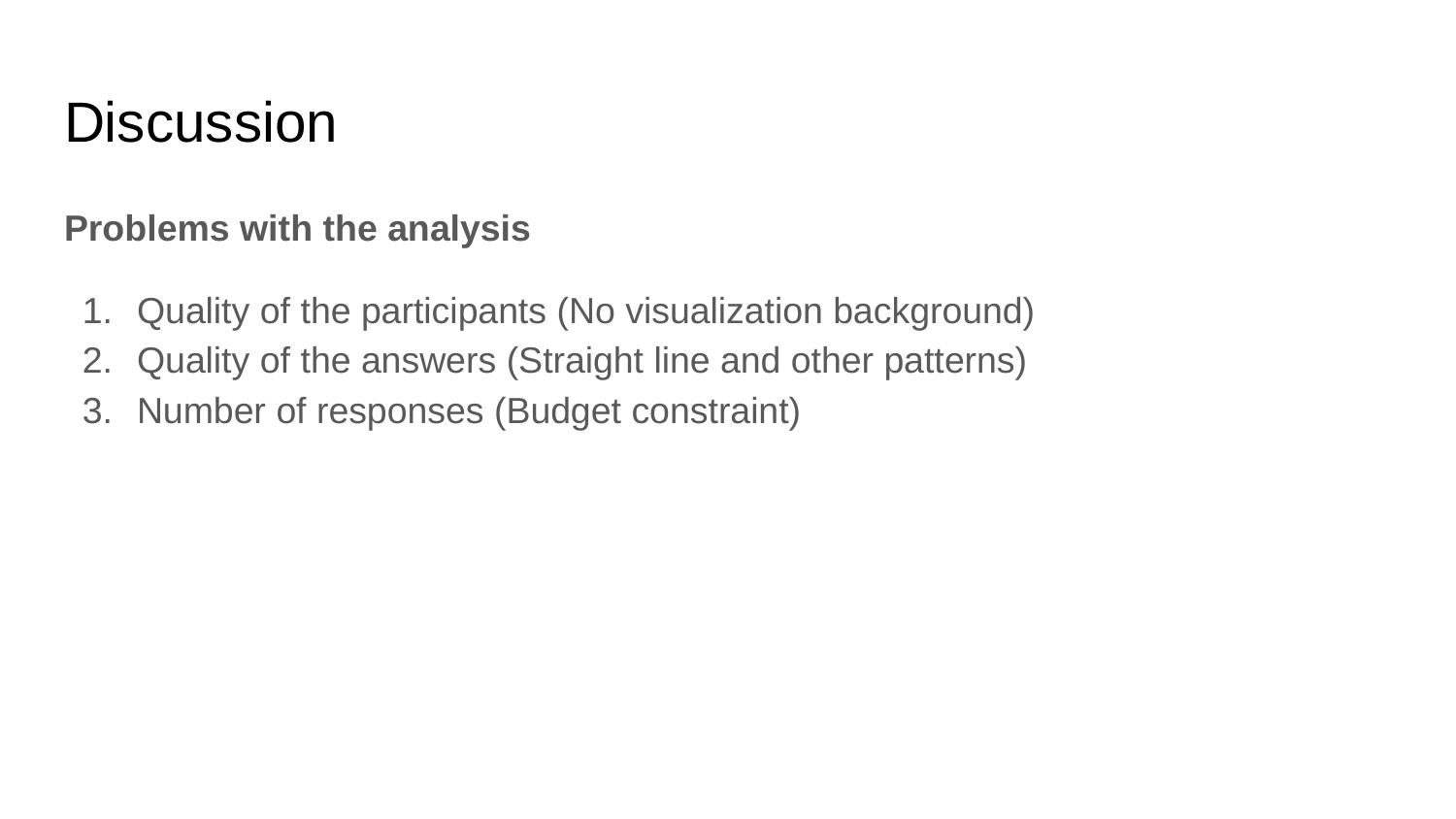

# Discussion
Problems with the analysis
Quality of the participants (No visualization background)
Quality of the answers (Straight line and other patterns)
Number of responses (Budget constraint)